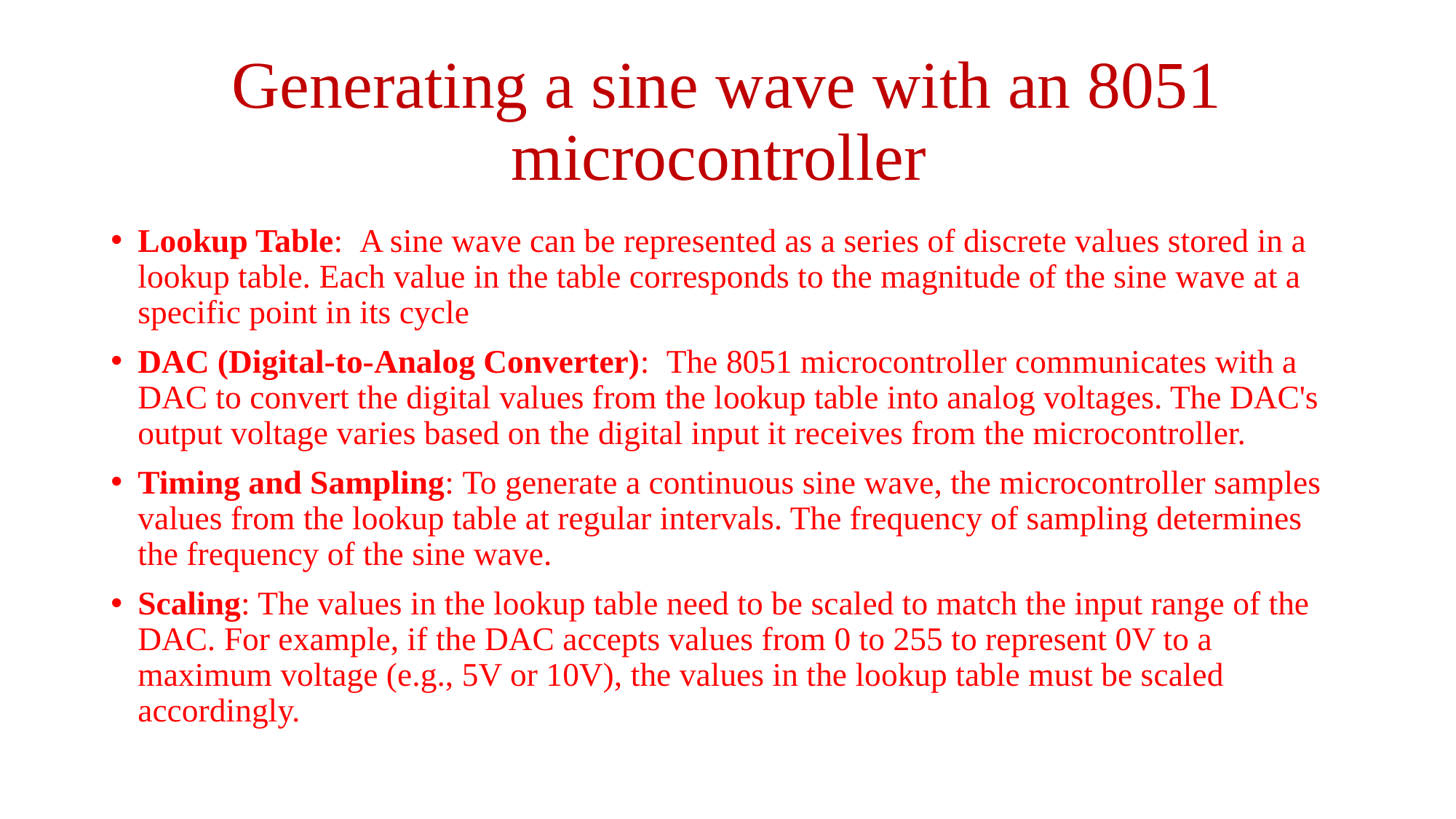

# Generating a sine wave with an 8051 microcontroller
Lookup Table:  A sine wave can be represented as a series of discrete values stored in a lookup table. Each value in the table corresponds to the magnitude of the sine wave at a specific point in its cycle
DAC (Digital-to-Analog Converter):  The 8051 microcontroller communicates with a DAC to convert the digital values from the lookup table into analog voltages. The DAC's output voltage varies based on the digital input it receives from the microcontroller.
Timing and Sampling: To generate a continuous sine wave, the microcontroller samples values from the lookup table at regular intervals. The frequency of sampling determines the frequency of the sine wave.
Scaling: The values in the lookup table need to be scaled to match the input range of the DAC. For example, if the DAC accepts values from 0 to 255 to represent 0V to a maximum voltage (e.g., 5V or 10V), the values in the lookup table must be scaled accordingly.